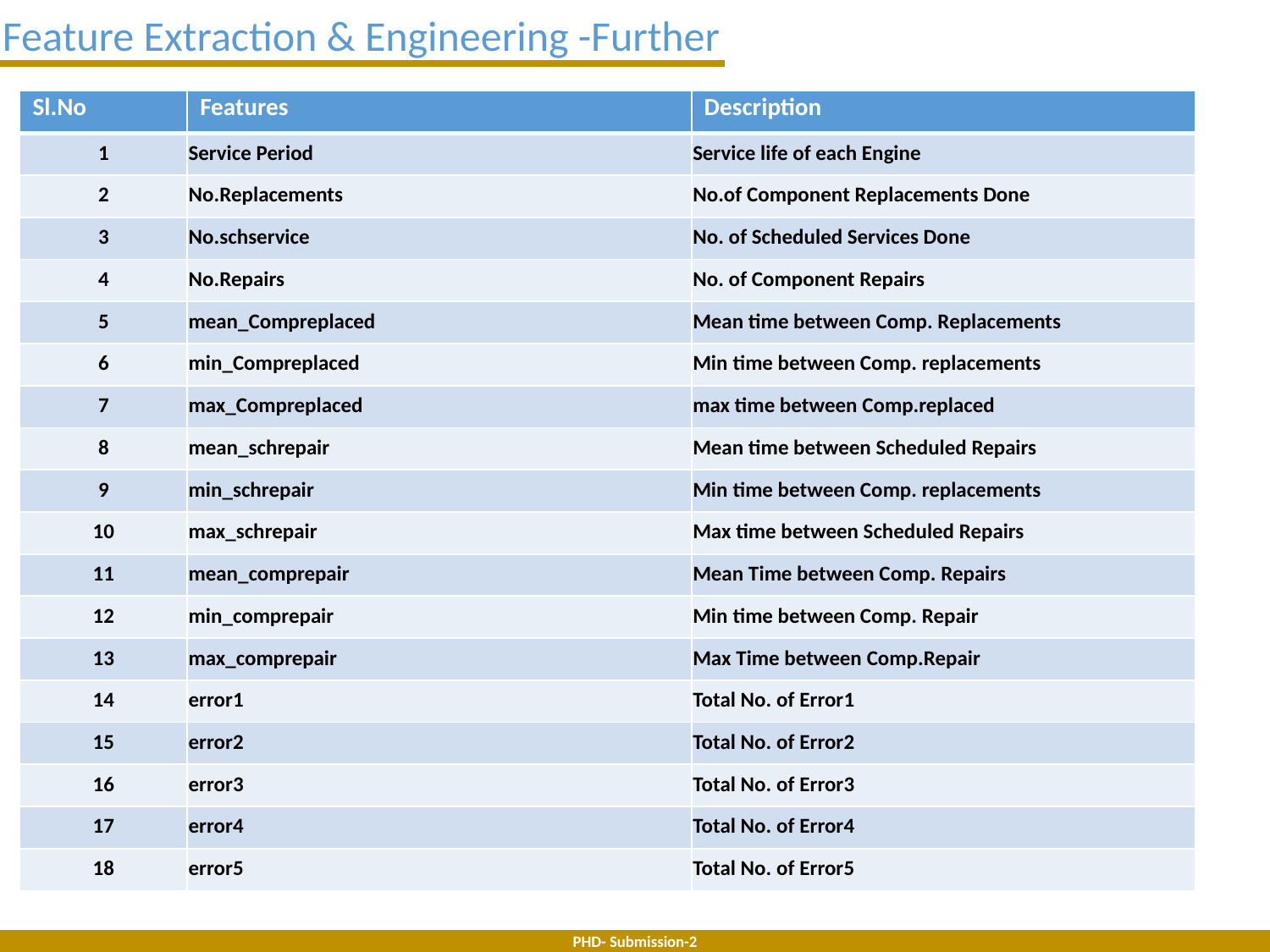

Feature Extraction & Engineering -Further

| Sl.No | Features | Description |
| --- | --- | --- |
| 1 | Service Period | Service life of each Engine |
| 2 | No.Replacements | No.of Component Replacements Done |
| 3 | No.schservice | No. of Scheduled Services Done |
| 4 | No.Repairs | No. of Component Repairs |
| 5 | mean\_Compreplaced | Mean time between Comp. Replacements |
| 6 | min\_Compreplaced | Min time between Comp. replacements |
| 7 | max\_Compreplaced | max time between Comp.replaced |
| 8 | mean\_schrepair | Mean time between Scheduled Repairs |
| 9 | min\_schrepair | Min time between Comp. replacements |
| 10 | max\_schrepair | Max time between Scheduled Repairs |
| 11 | mean\_comprepair | Mean Time between Comp. Repairs |
| 12 | min\_comprepair | Min time between Comp. Repair |
| 13 | max\_comprepair | Max Time between Comp.Repair |
| 14 | error1 | Total No. of Error1 |
| 15 | error2 | Total No. of Error2 |
| 16 | error3 | Total No. of Error3 |
| 17 | error4 | Total No. of Error4 |
| 18 | error5 | Total No. of Error5 |
PHD- Submission-2